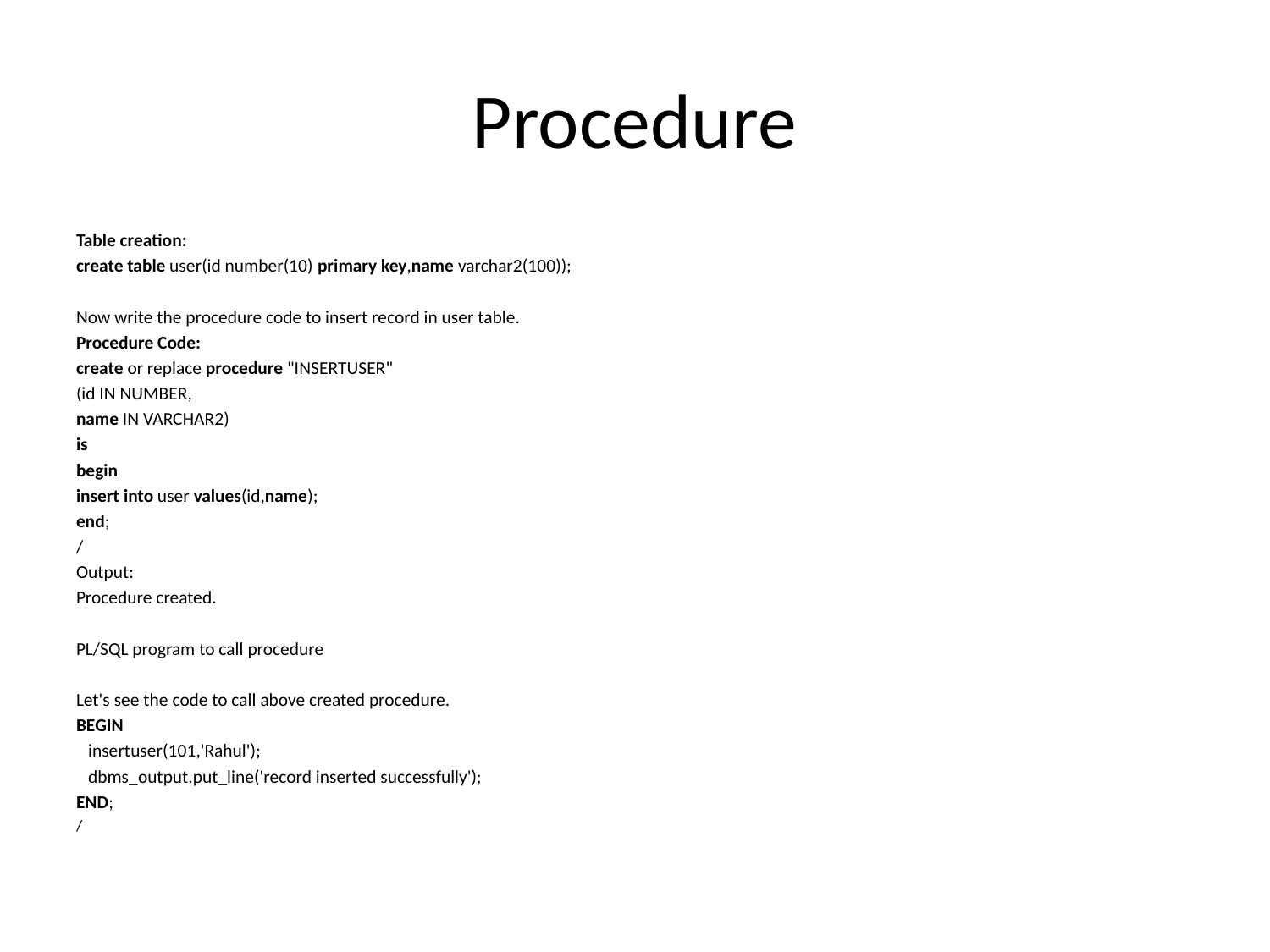

# Procedure
Table creation:
create table user(id number(10) primary key,name varchar2(100));

Now write the procedure code to insert record in user table.
Procedure Code:
create or replace procedure "INSERTUSER"
(id IN NUMBER,
name IN VARCHAR2)
is
begin
insert into user values(id,name);
end;
/
Output:
Procedure created.

PL/SQL program to call procedure

Let's see the code to call above created procedure.
BEGIN
   insertuser(101,'Rahul');
   dbms_output.put_line('record inserted successfully');
END;
/